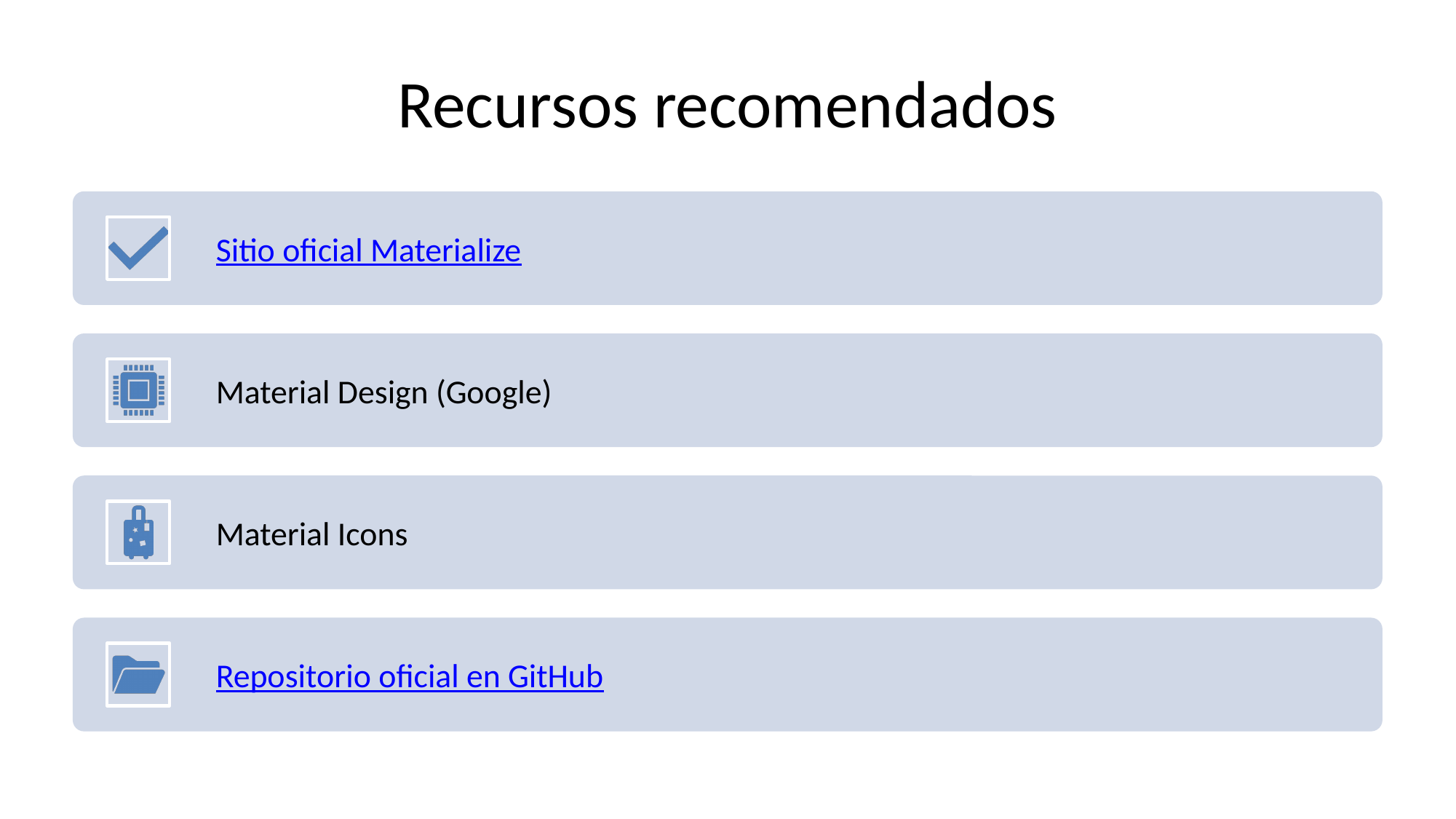

# Recursos recomendados
Sitio oficial Materialize
Material Design (Google)
Material Icons
Repositorio oficial en GitHub